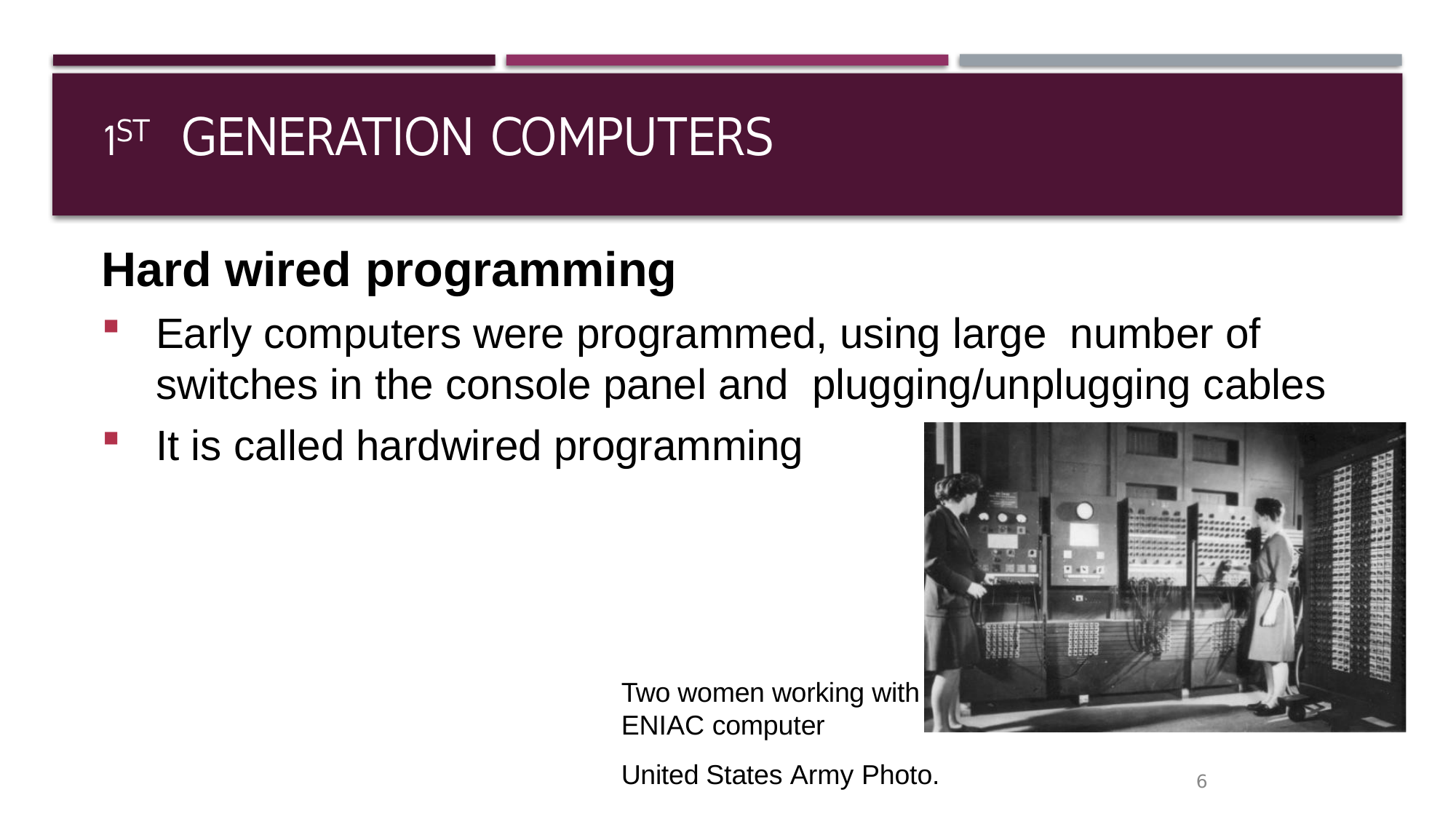

# 1st	Generation Computers
Hard wired programming
Early computers were programmed, using large  number of switches in the console panel and  plugging/unplugging cables
It is called hardwired programming

Two women working with  ENIAC computer
United States Army Photo.
6